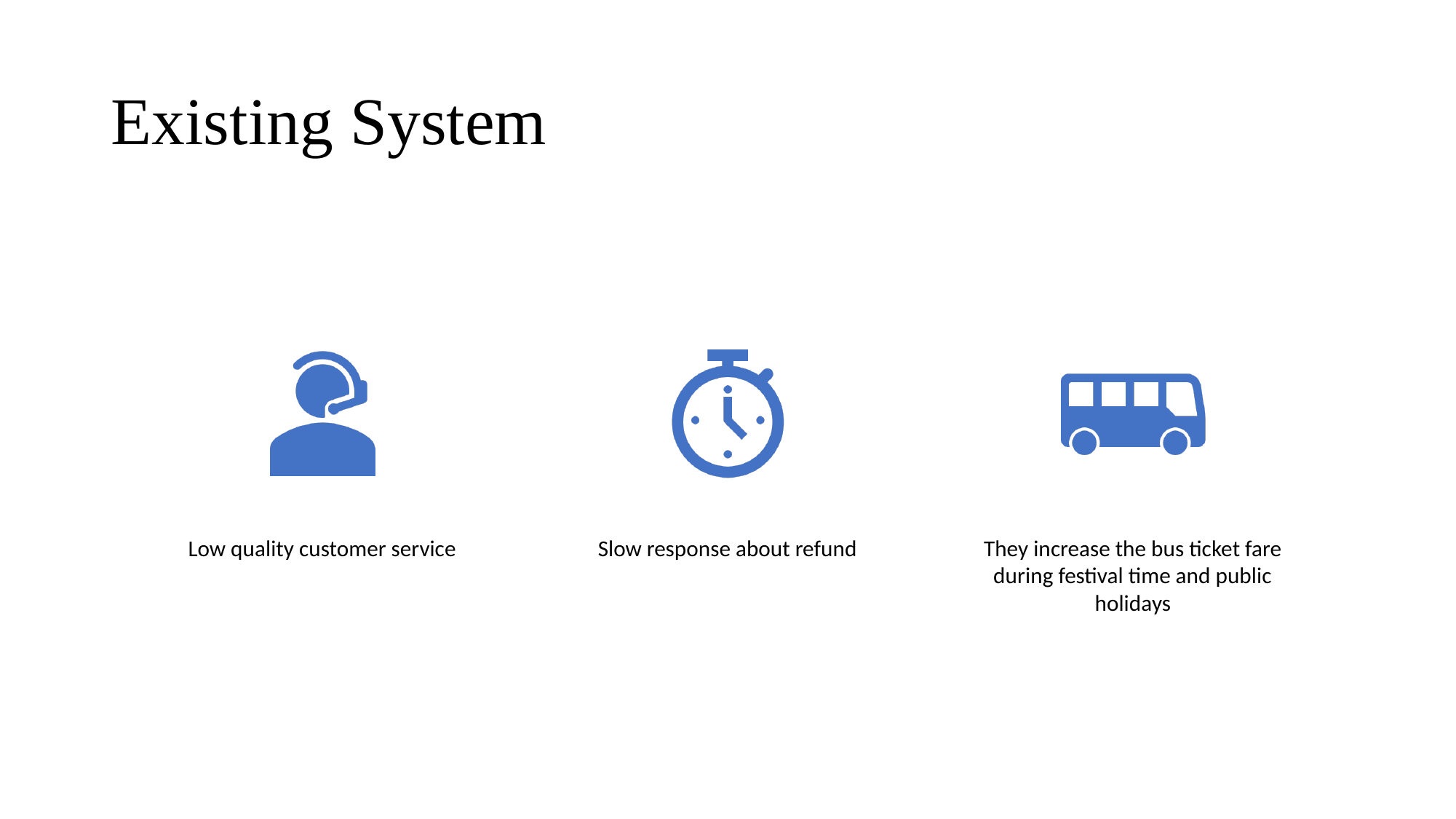

# Existing System
Low quality customer service
Slow response about refund
They increase the bus ticket fare during festival time and public holidays